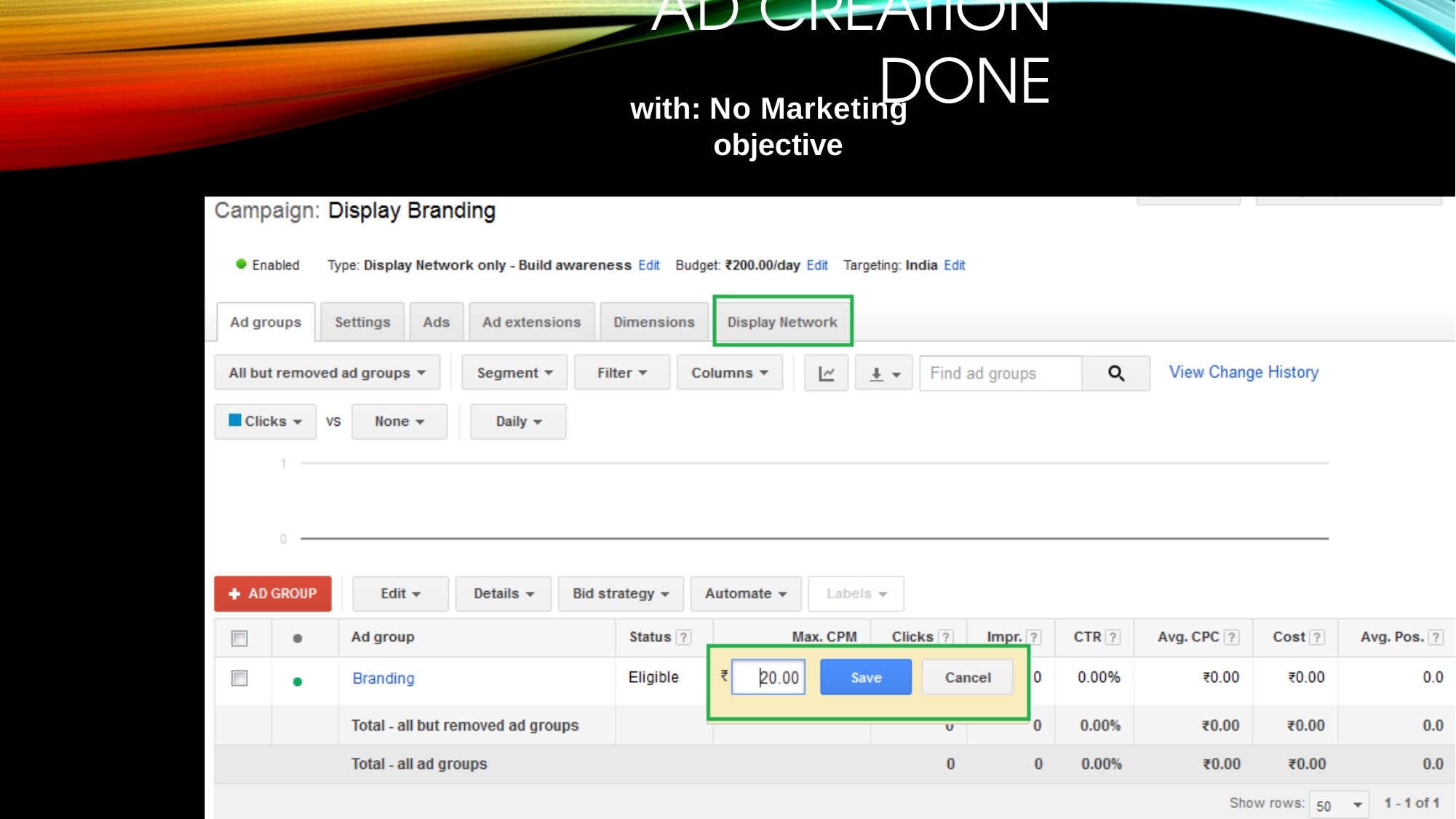

# Ad Creation Done
with: No Marketing  objective